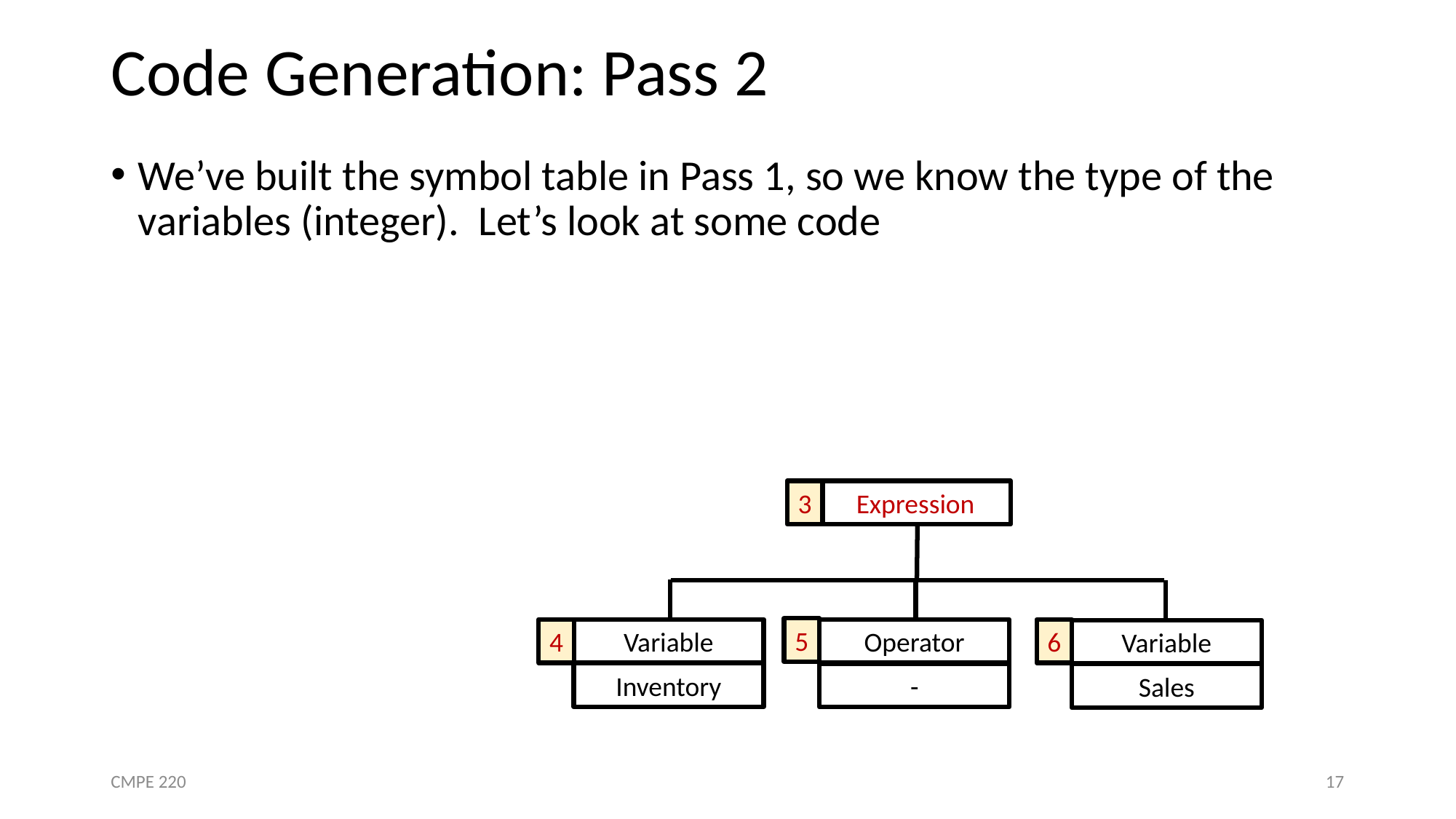

# Code Generation: Pass 2
We’ve built the symbol table in Pass 1, so we know the type of the variables (integer).  Let’s look at some code
3
Expression
5
4
Variable
Operator
6
Variable
Inventory
-
Sales
CMPE 220
17